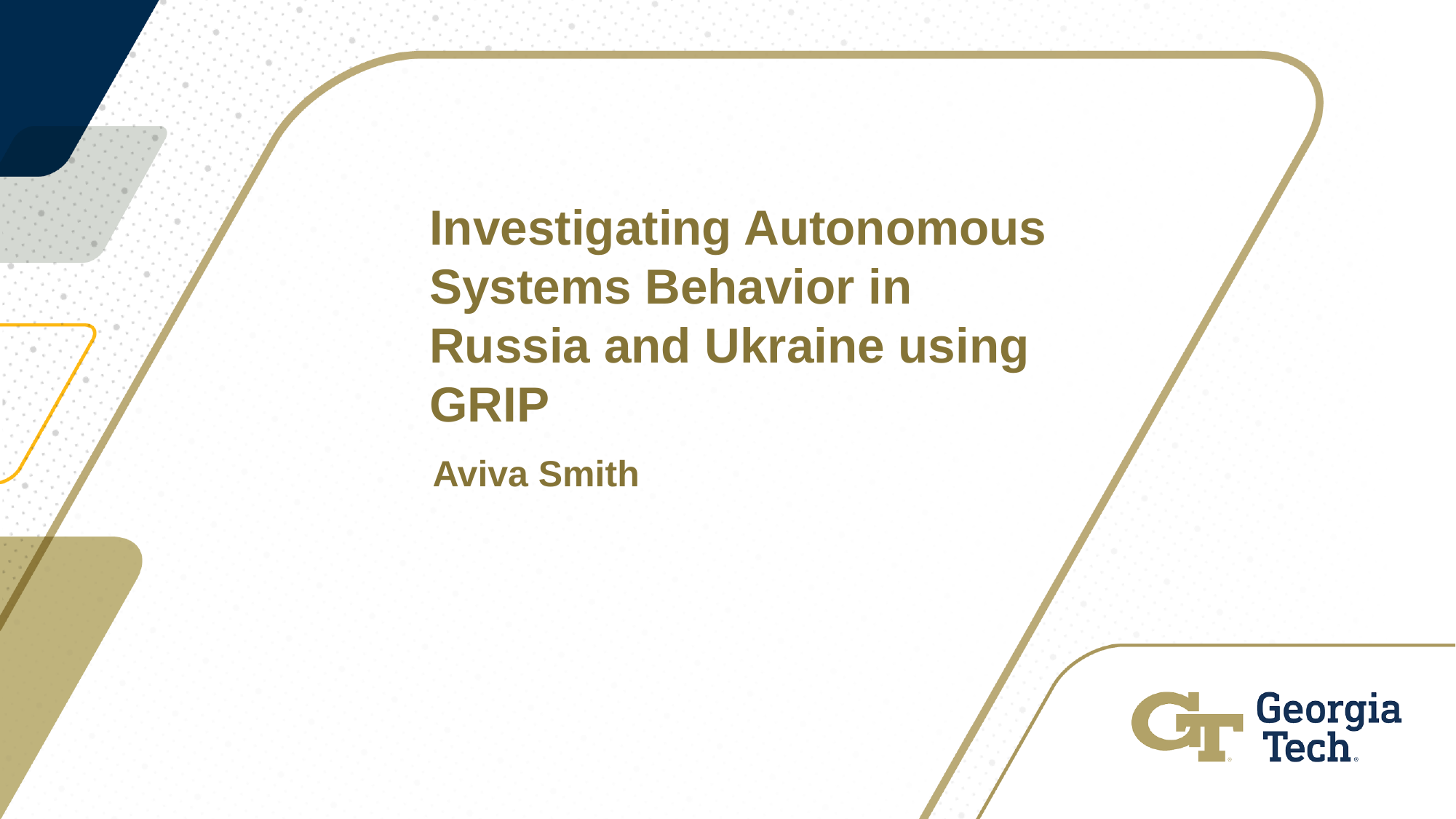

# Investigating Autonomous Systems Behavior in   Russia and Ukraine using GRIP
Aviva Smith